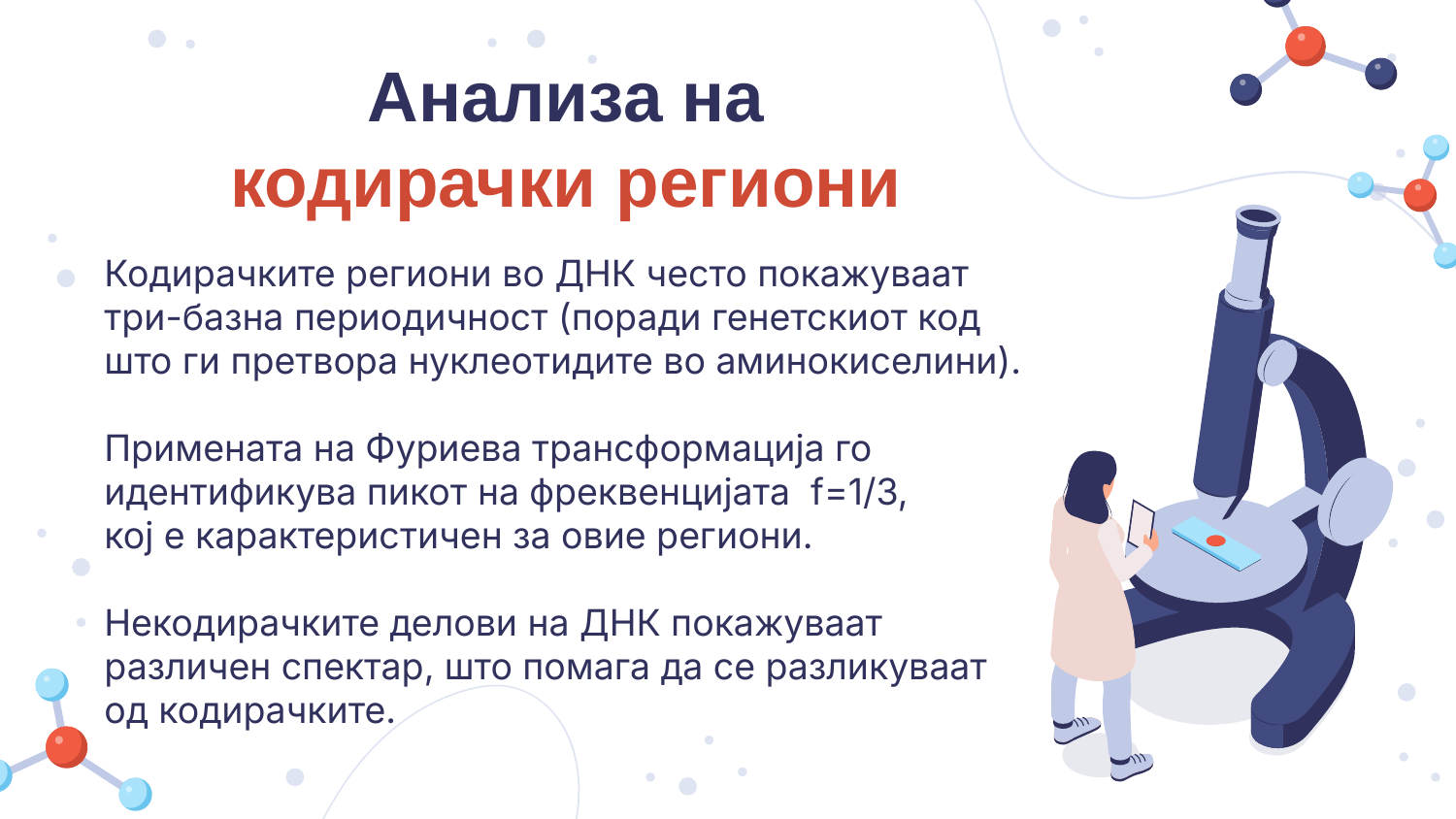

# Анализа на кодирачки региони

Кодирачките региони во ДНК често покажуваат три-базна периодичност (поради генетскиот код што ги претвора нуклеотидите во аминокиселини).

Примената на Фуриева трансформација го идентификува пикот на фреквенцијата  f=1/3,
кој е карактеристичен за овие региони.

Некодирачките делови на ДНК покажуваат различен спектар, што помага да се разликуваат од кодирачките.